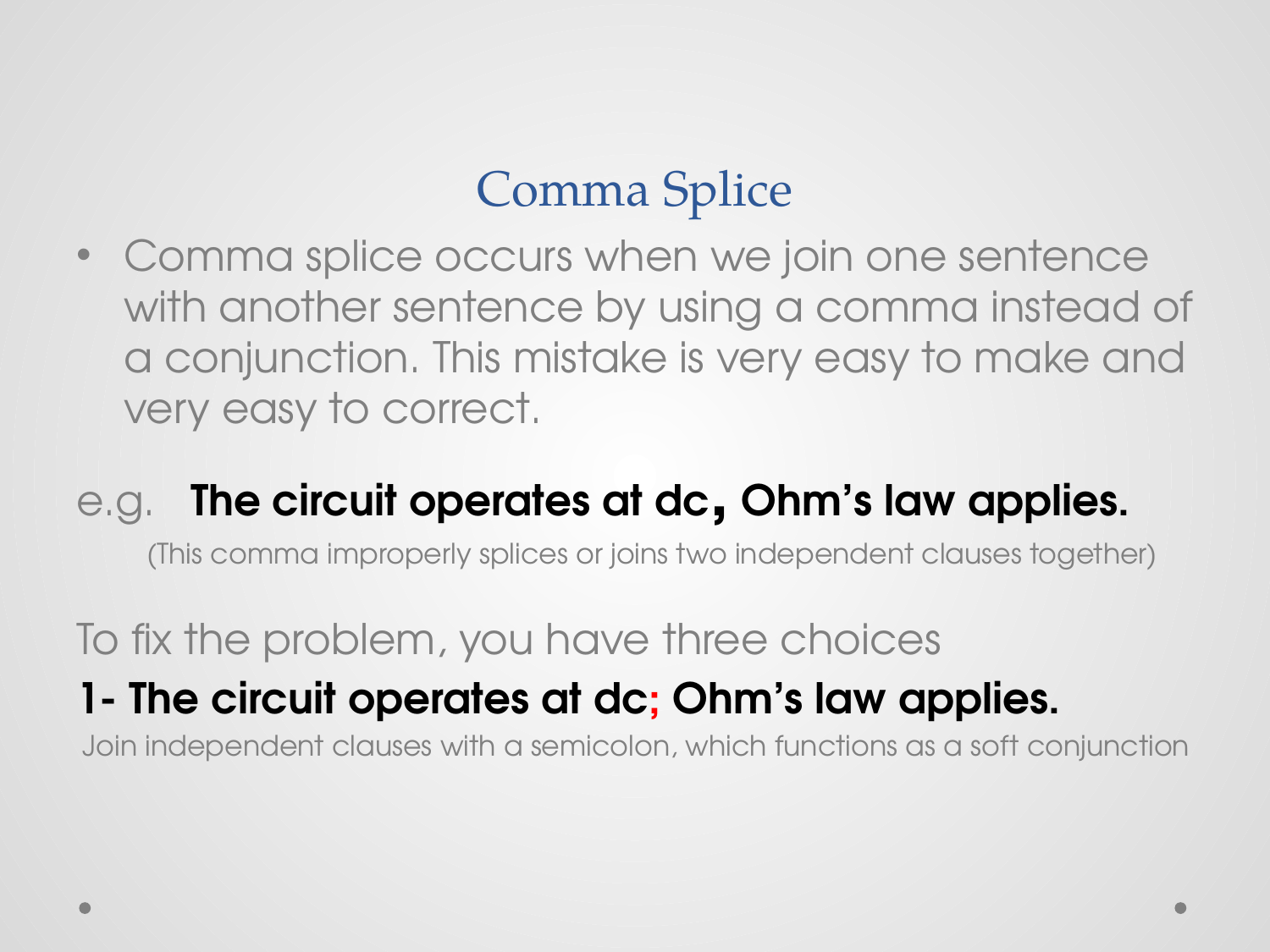

# Comma Splice
Comma splice occurs when we join one sentence with another sentence by using a comma instead of a conjunction. This mistake is very easy to make and very easy to correct.
e.g.   The circuit operates at dc, Ohm’s law applies.
         (This comma improperly splices or joins two independent clauses together)

To fix the problem, you have three choices
1- The circuit operates at dc; Ohm’s law applies.
 Join independent clauses with a semicolon, which functions as a soft conjunction